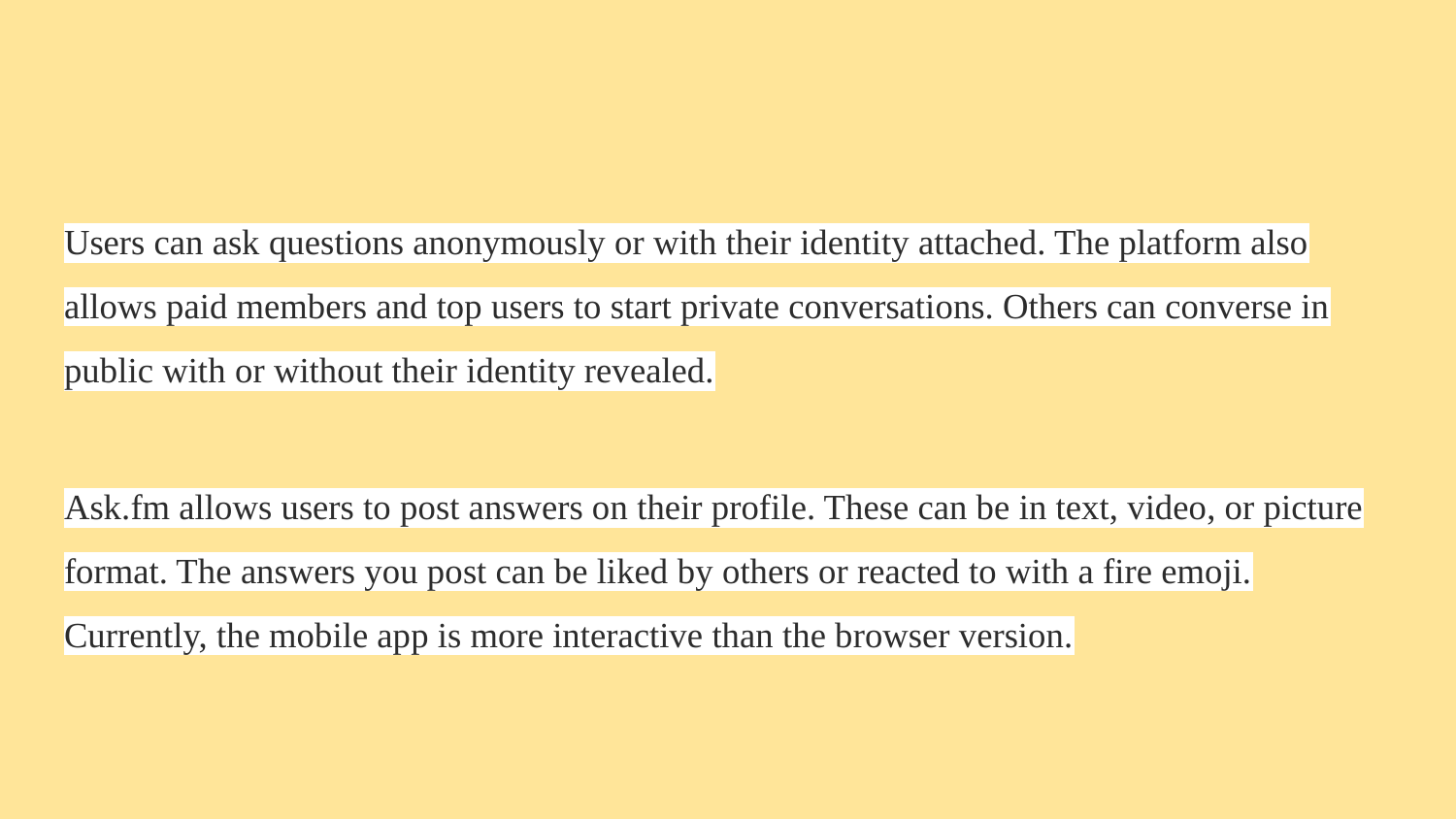

#
Users can ask questions anonymously or with their identity attached. The platform also allows paid members and top users to start private conversations. Others can converse in public with or without their identity revealed.
Ask.fm allows users to post answers on their profile. These can be in text, video, or picture format. The answers you post can be liked by others or reacted to with a fire emoji. Currently, the mobile app is more interactive than the browser version.